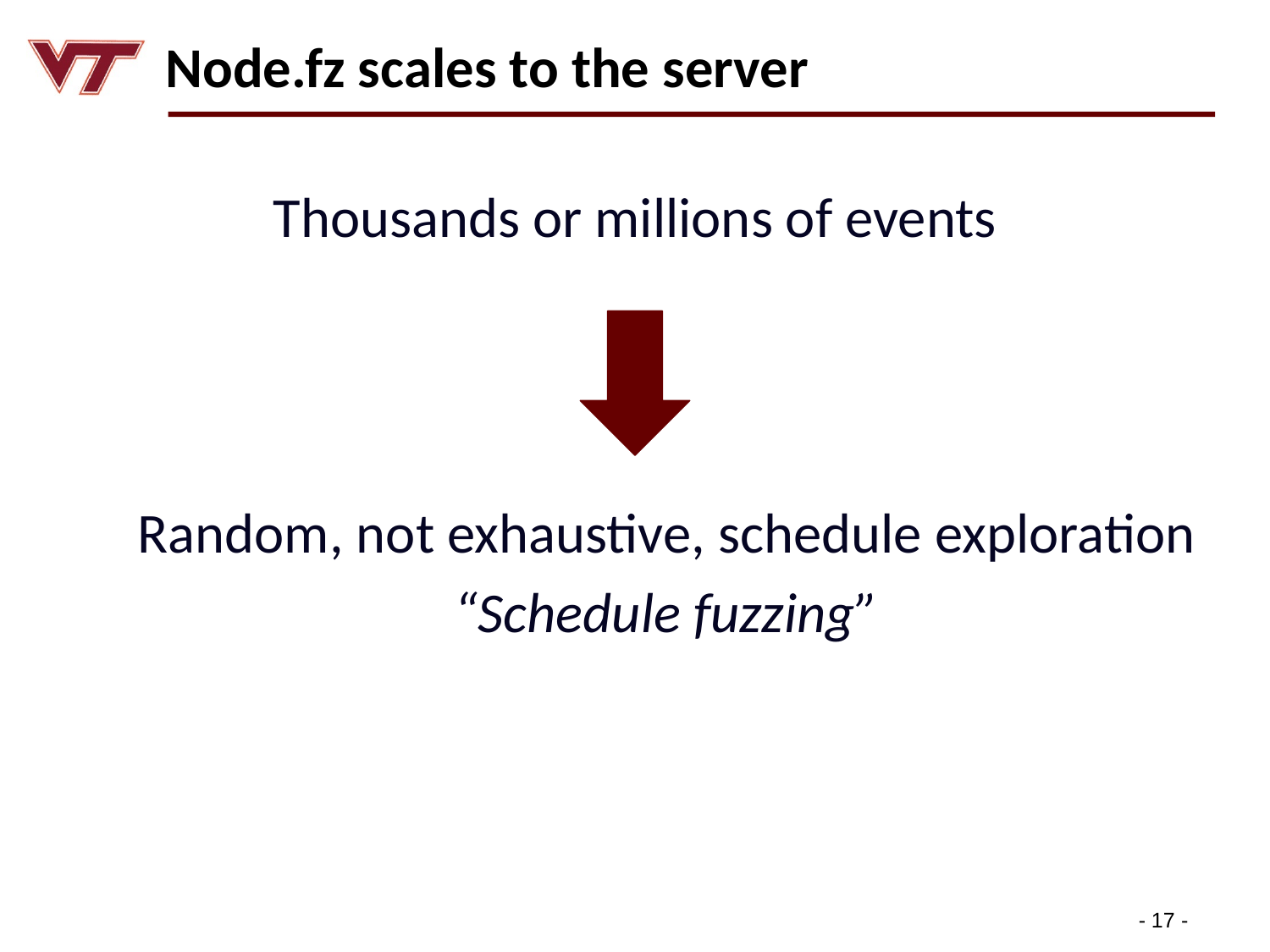

# Node.fz scales to the server
Thousands or millions of events

Random, not exhaustive, schedule exploration
“Schedule fuzzing”